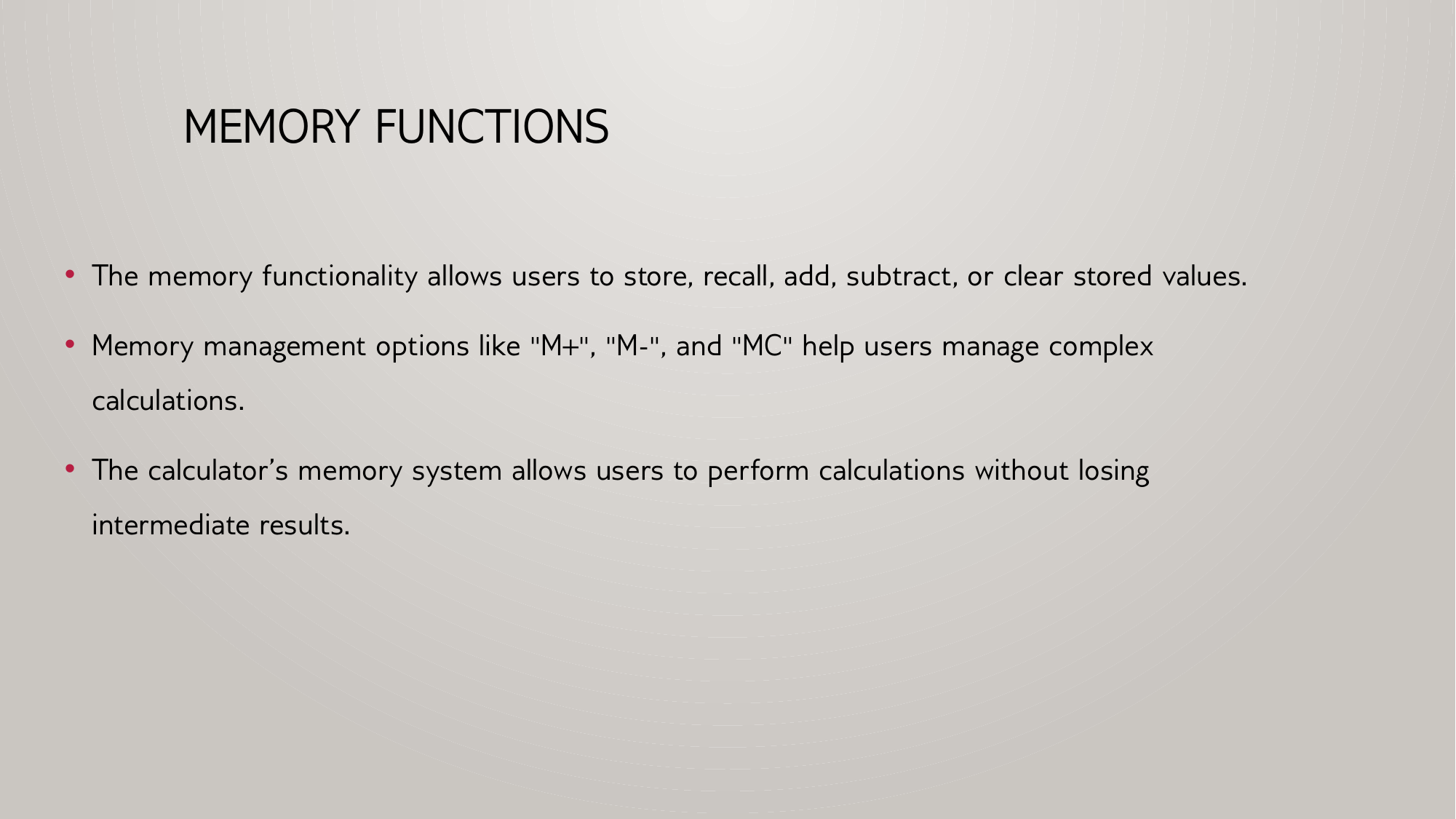

# Memory Functions
The memory functionality allows users to store, recall, add, subtract, or clear stored values.
Memory management options like "M+", "M-", and "MC" help users manage complex calculations.
The calculator’s memory system allows users to perform calculations without losing intermediate results.